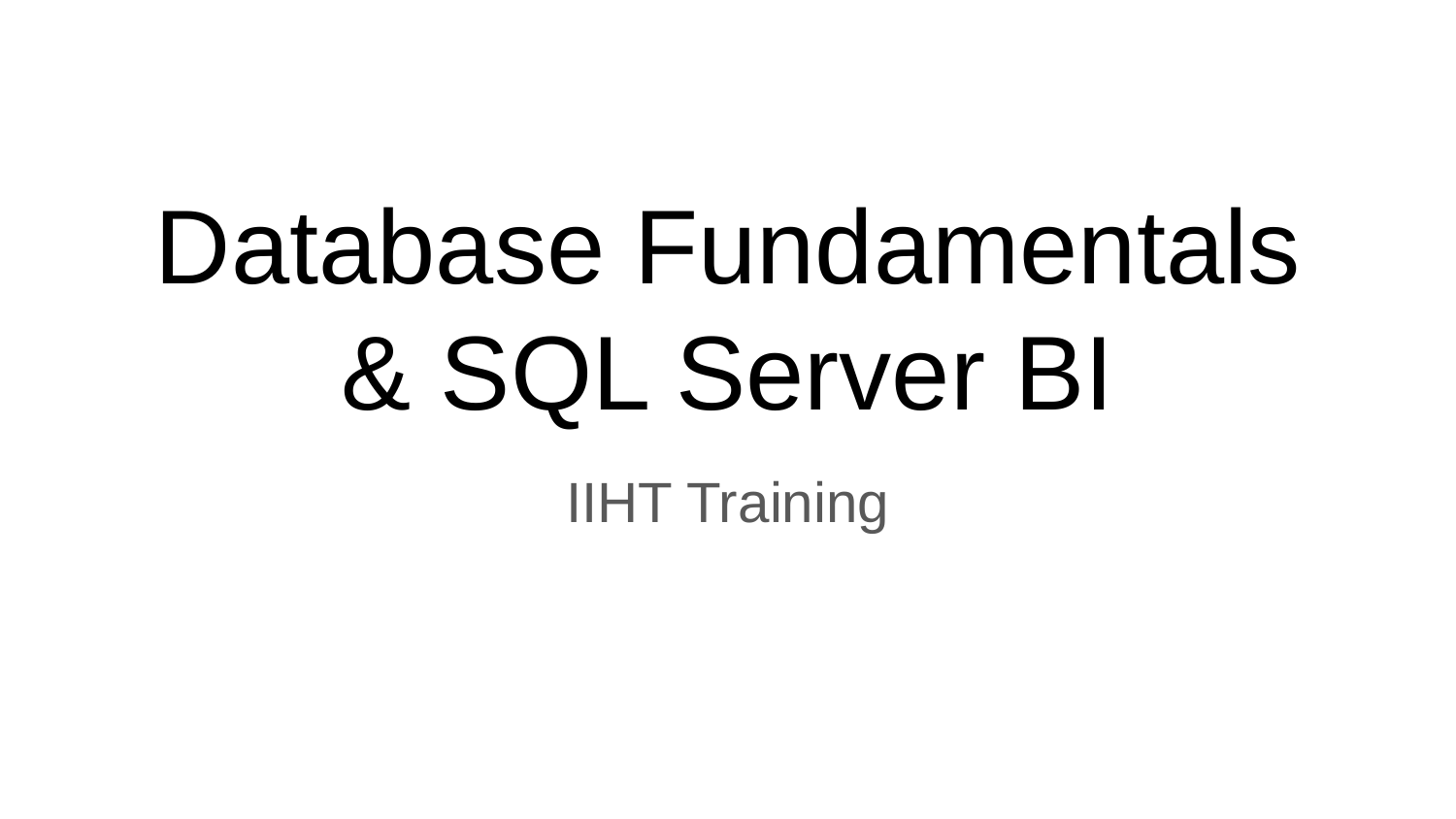

# Database Fundamentals
& SQL Server BI
IIHT Training